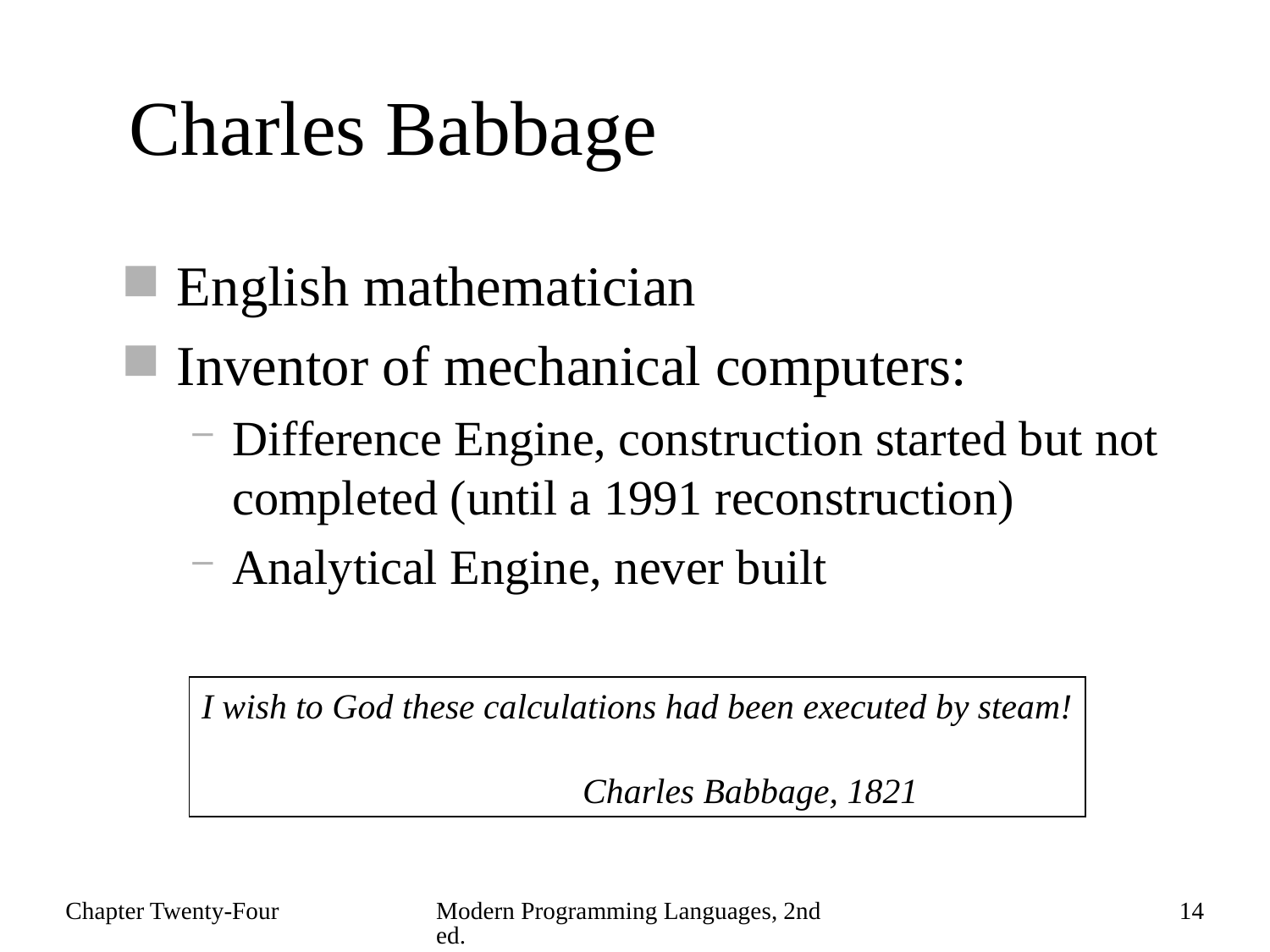

# Charles Babbage
English mathematician
Inventor of mechanical computers:
Difference Engine, construction started but not completed (until a 1991 reconstruction)
Analytical Engine, never built
I wish to God these calculations had been executed by steam!

			Charles Babbage, 1821
Chapter Twenty-Four
Modern Programming Languages, 2nd ed.
14